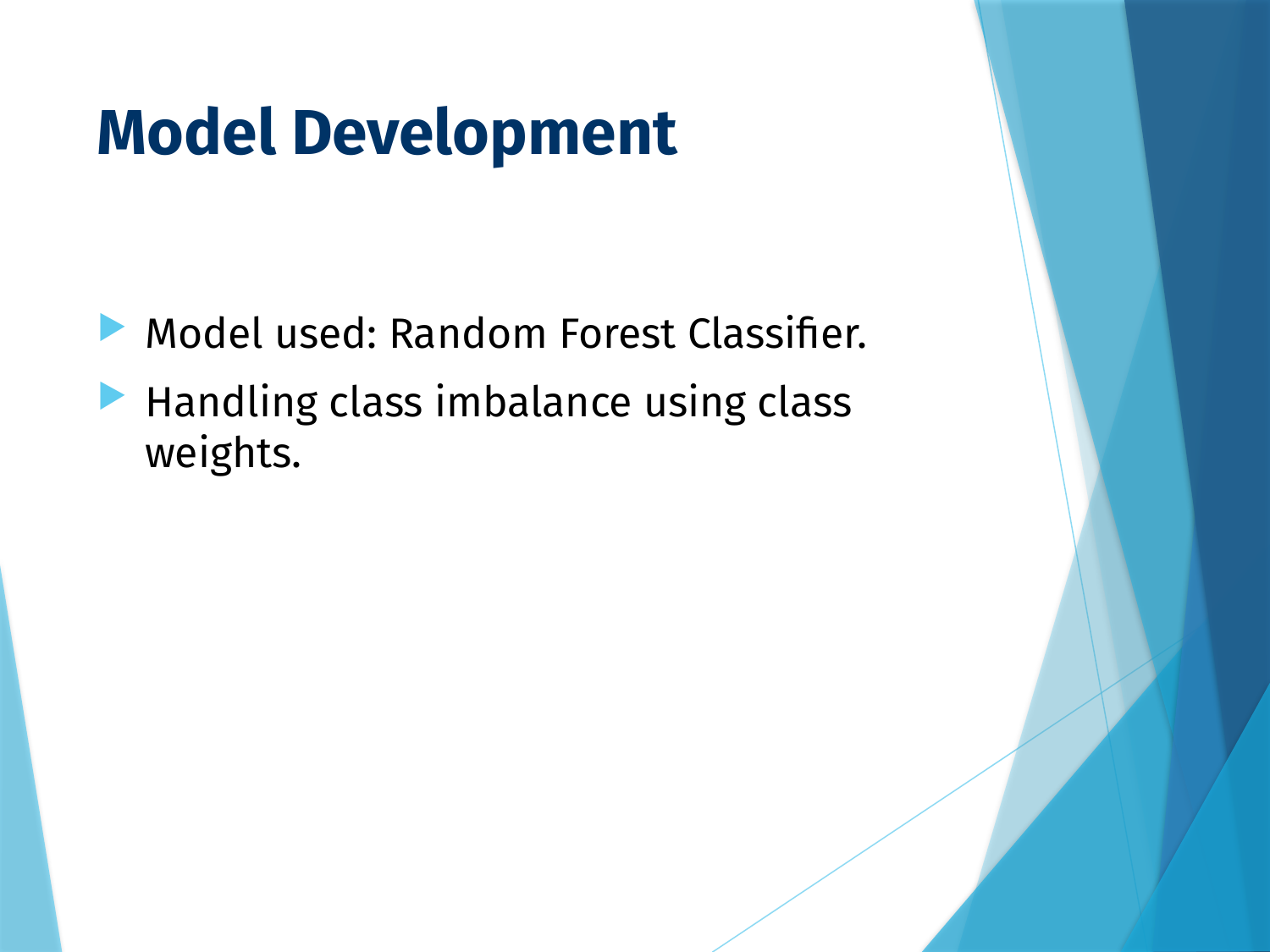

# Model Development
Model used: Random Forest Classifier.
Handling class imbalance using class weights.